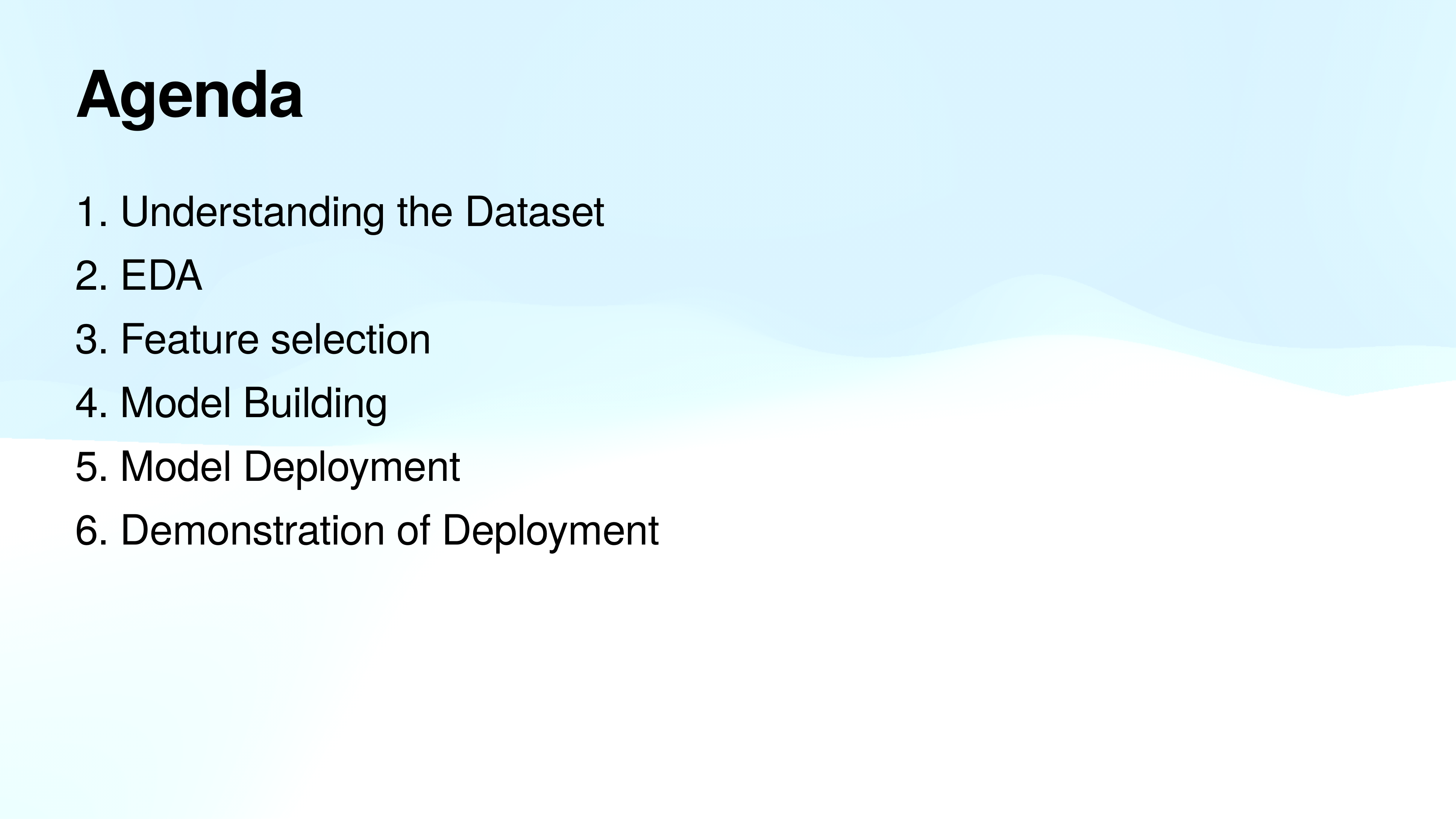

# Agenda

1. Understanding the Dataset
2. EDA
3. Feature selection
4. Model Building
5. Model Deployment
6. Demonstration of Deployment